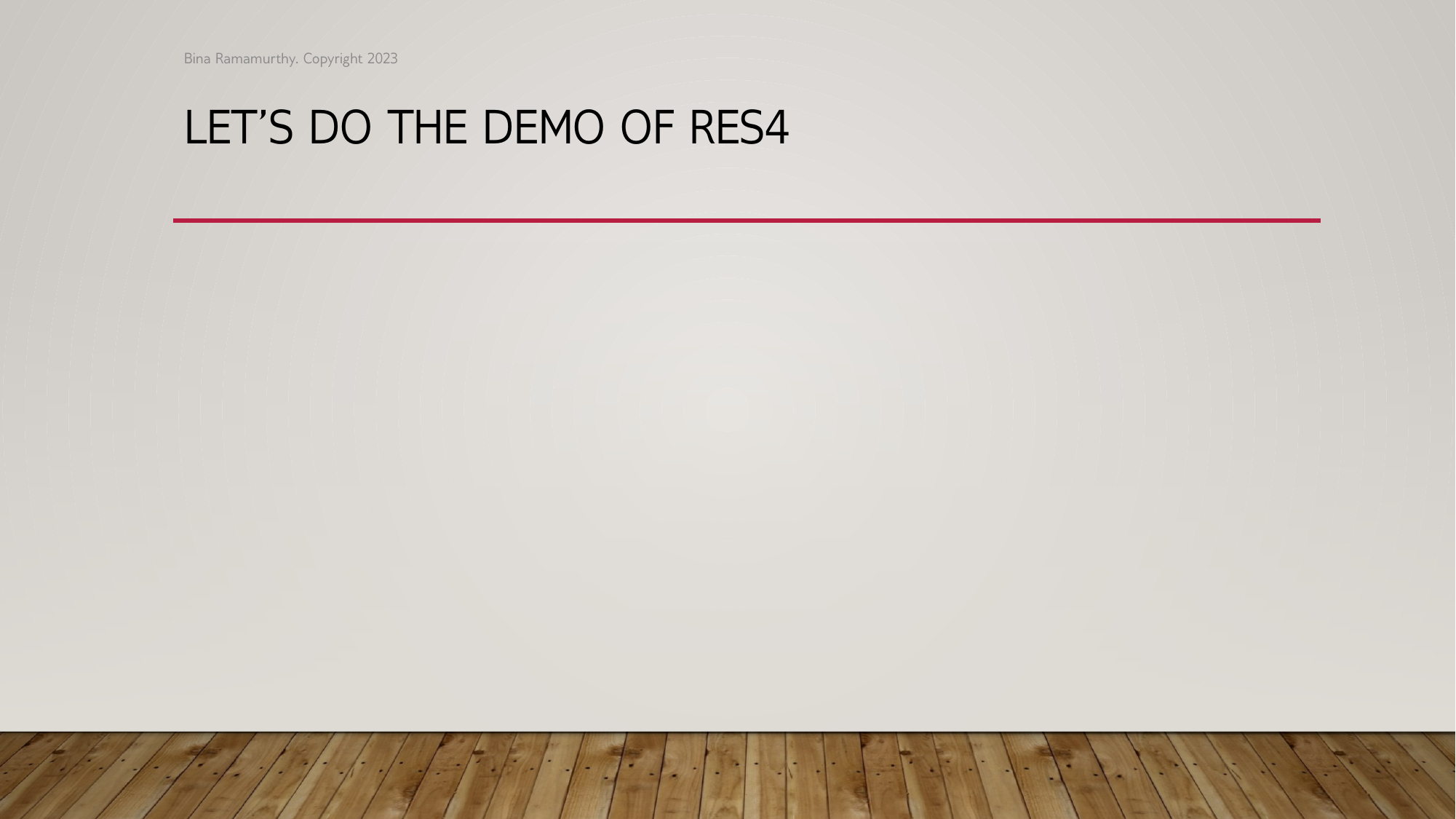

Bina Ramamurthy. Copyright 2023
# Let’s do the Demo of RES4